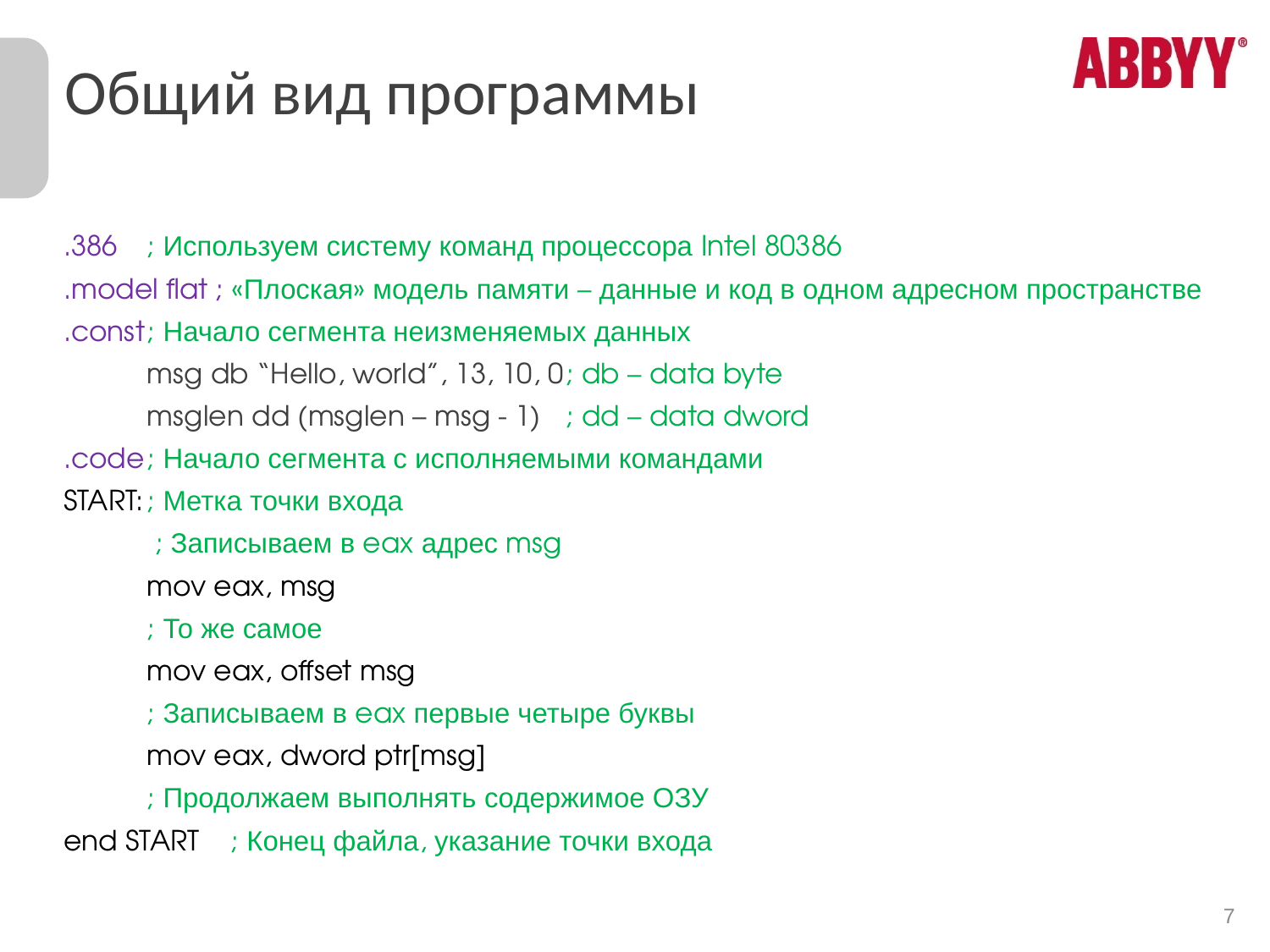

# Общий вид программы
.386	; Используем систему команд процессора Intel 80386
.model flat ; «Плоская» модель памяти – данные и код в одном адресном пространстве
.const	; Начало сегмента неизменяемых данных
	msg db “Hello, world”, 13, 10, 0	; db – data byte
	msglen dd (msglen – msg - 1)	; dd – data dword
.code	; Начало сегмента с исполняемыми командами
START:	; Метка точки входа
	 ; Записываем в eax адрес msg
	mov eax, msg
	; То же самое
	mov eax, offset msg
	; Записываем в eax первые четыре буквы
	mov eax, dword ptr[msg]
	; Продолжаем выполнять содержимое ОЗУ
end START	; Конец файла, указание точки входа
7